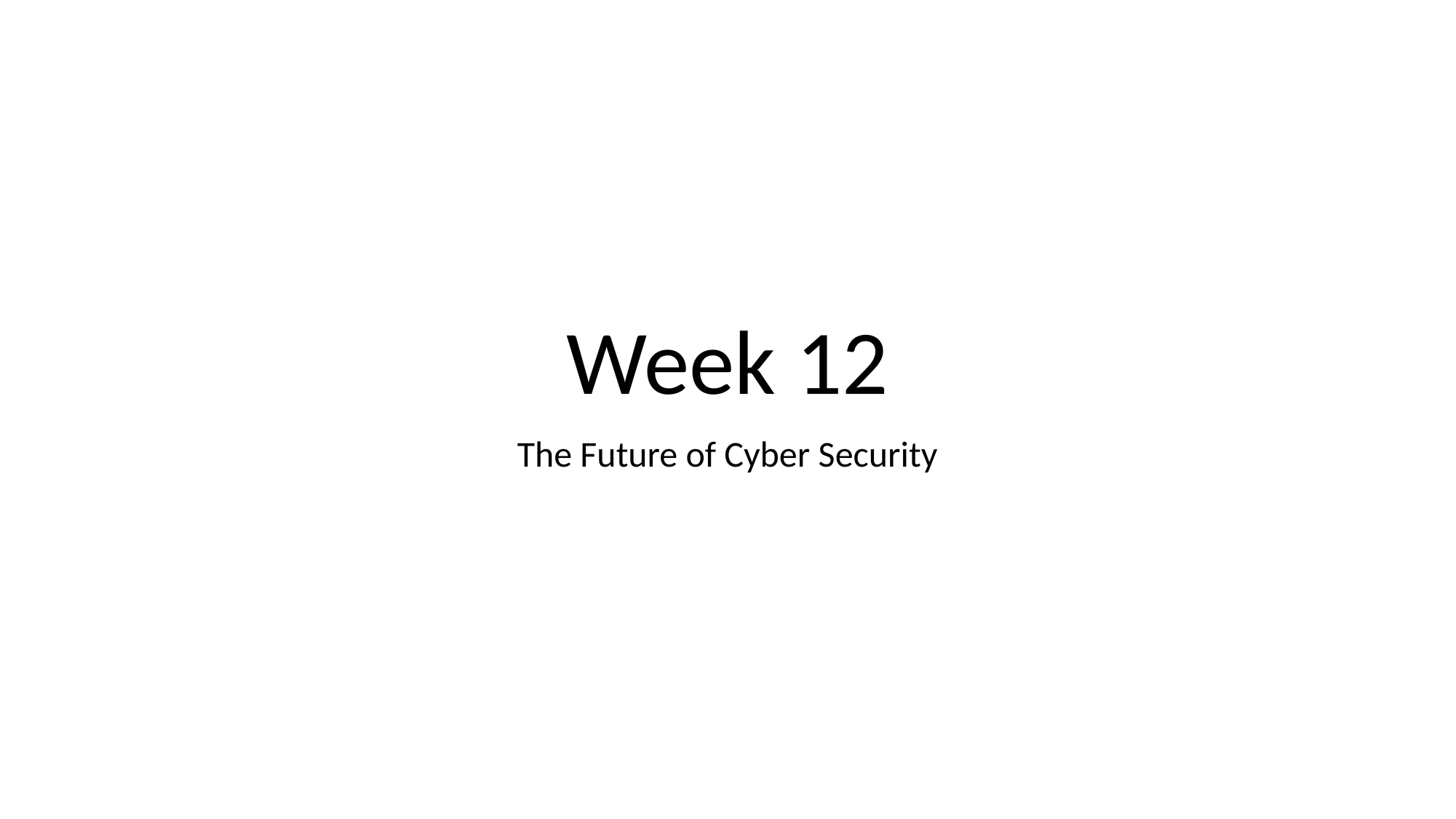

# Week 12
The Future of Cyber Security